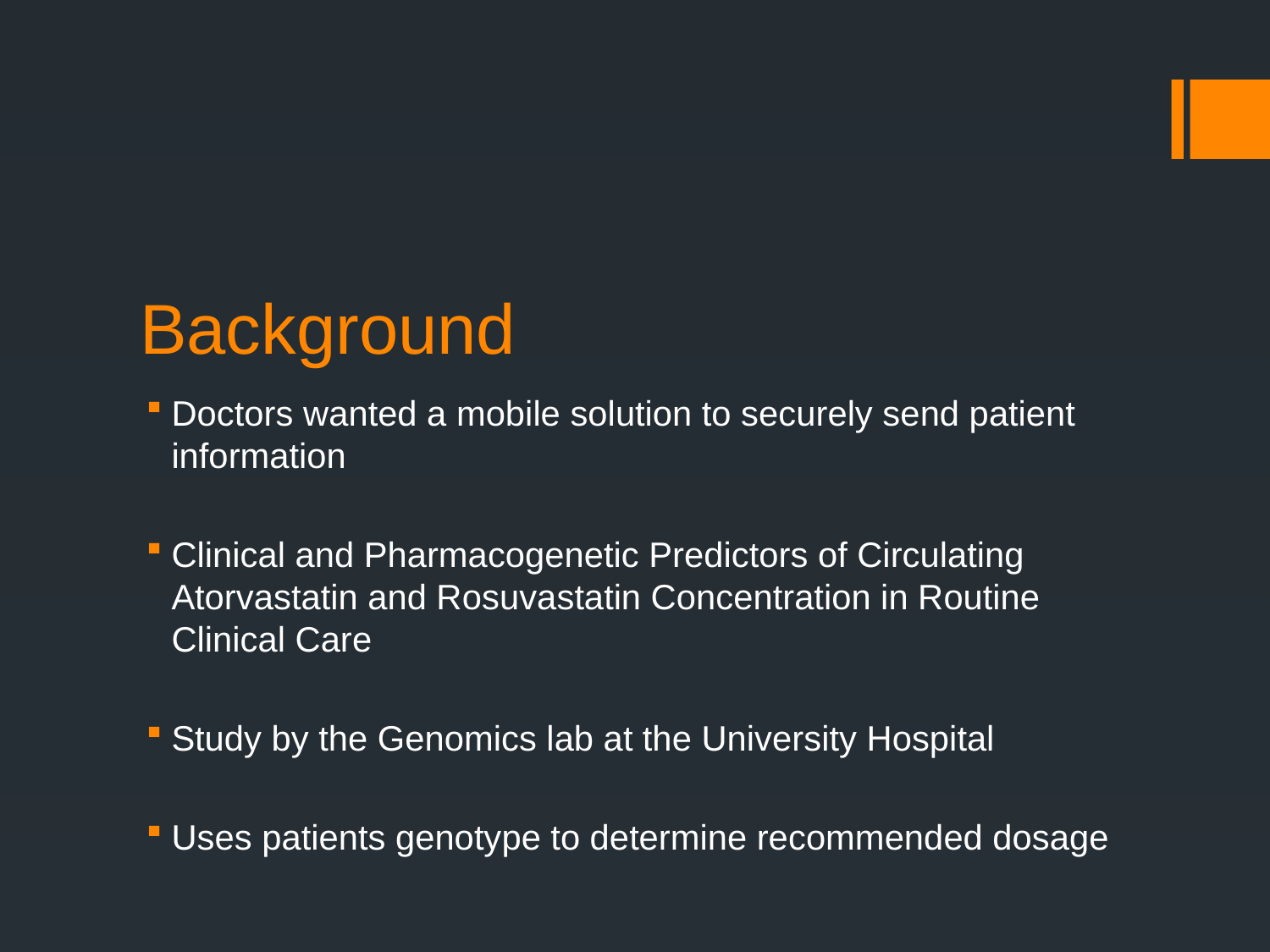

# Background
Doctors wanted a mobile solution to securely send patient information

Clinical and Pharmacogenetic Predictors of Circulating Atorvastatin and Rosuvastatin Concentration in Routine Clinical Care

Study by the Genomics lab at the University Hospital

Uses patients genotype to determine recommended dosage